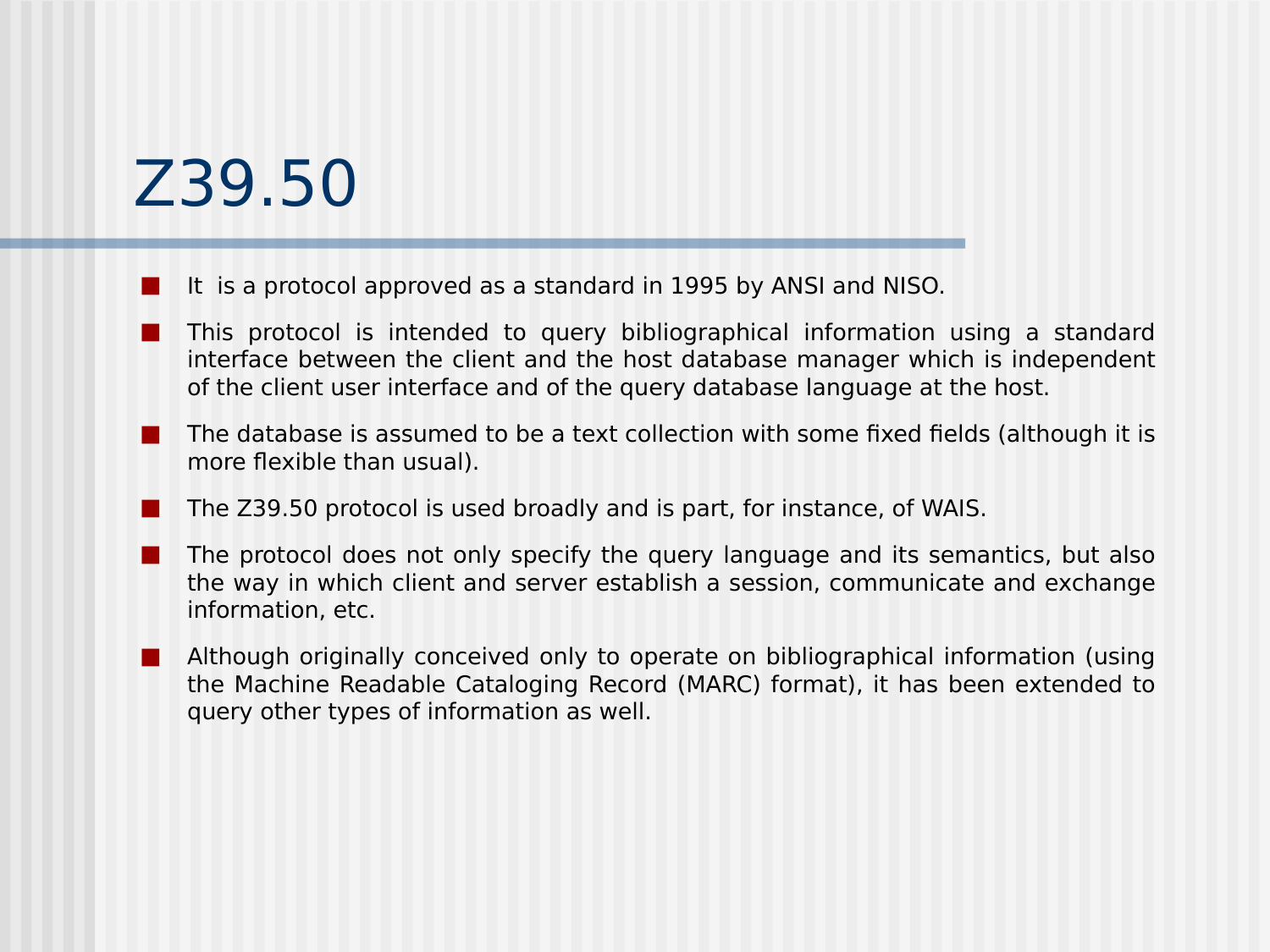

# Z39.50
It  is a protocol approved as a standard in 1995 by ANSI and NISO.
This protocol is intended to query bibliographical information using a standard interface between the client and the host database manager which is independent of the client user interface and of the query database language at the host.
The database is assumed to be a text collection with some fixed fields (although it is more flexible than usual).
The Z39.50 protocol is used broadly and is part, for instance, of WAIS.
The protocol does not only specify the query language and its semantics, but also the way in which client and server establish a session, communicate and exchange information, etc.
Although originally conceived only to operate on bibliographical information (using the Machine Readable Cataloging Record (MARC) format), it has been extended to query other types of information as well.